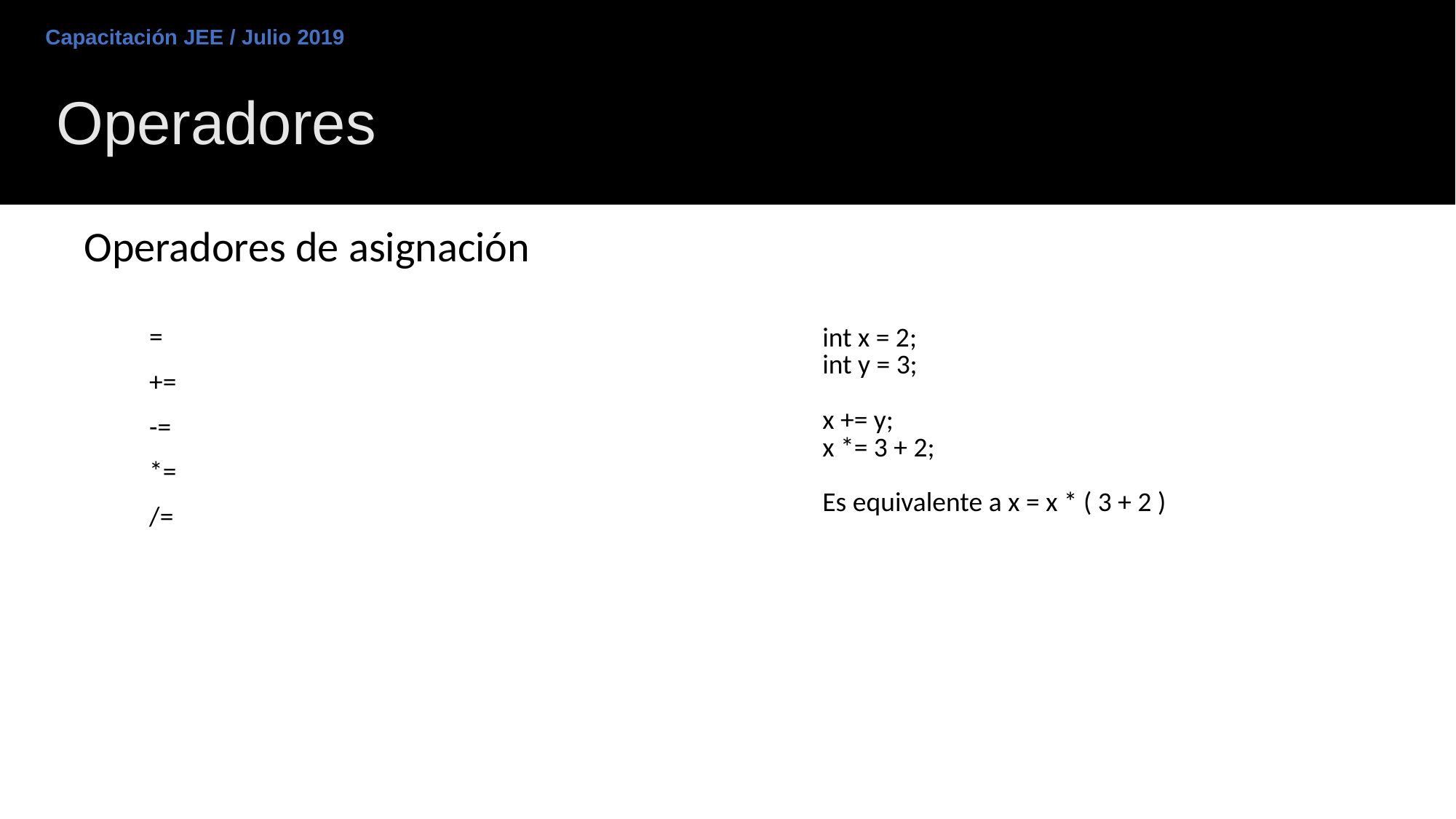

Capacitación JEE / Julio 2019
# Operadores
Operadores de asignación
|  |  |
| --- | --- |
| int x = 2; int y = 3; x += y; x \*= 3 + 2; Es equivalente a x = x \* ( 3 + 2 ) |  |
|  |  |
|  |  |
| = |  |
| --- | --- |
| += |  |
| -= |  |
| \*= |  |
| /= |  |